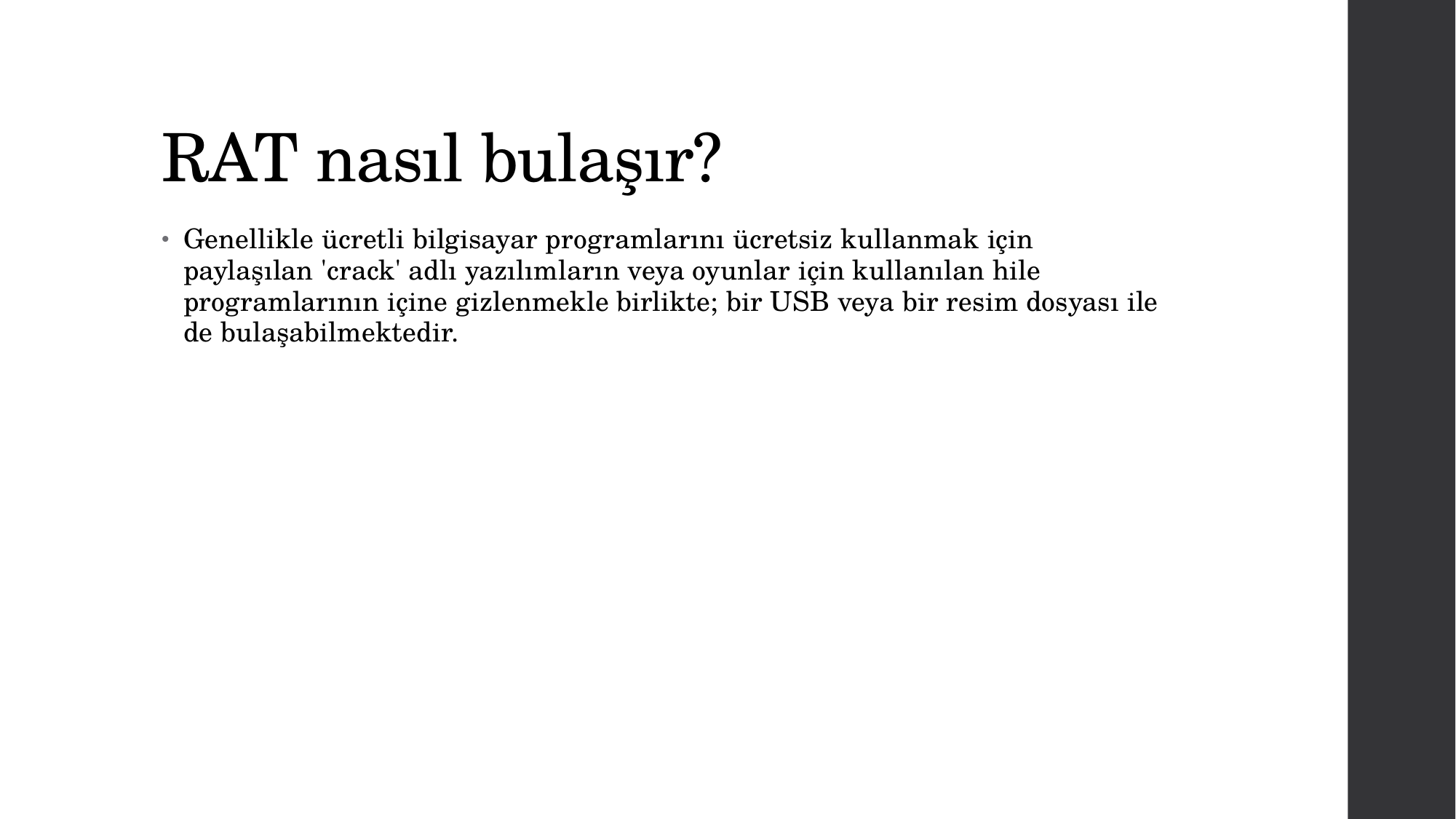

# RAT nasıl bulaşır?
Genellikle ücretli bilgisayar programlarını ücretsiz kullanmak için paylaşılan 'crack' adlı yazılımların veya oyunlar için kullanılan hile programlarının içine gizlenmekle birlikte; bir USB veya bir resim dosyası ile de bulaşabilmektedir.